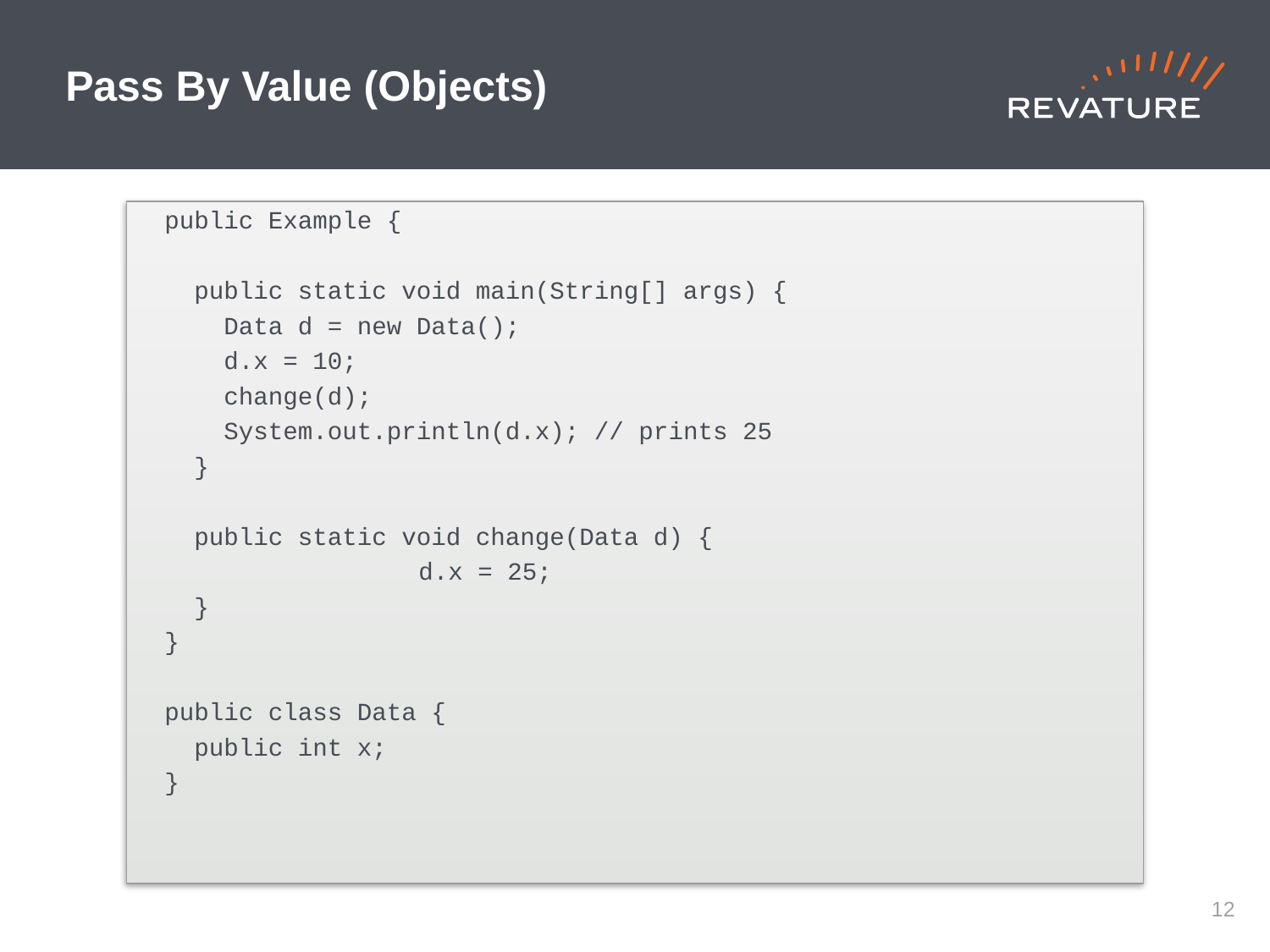

# Pass By Value (Objects)
public Example {

  public static void main(String[] args) {
    Data d = new Data();
    d.x = 10;
    change(d);
    System.out.println(d.x); // prints 25
  }

  public static void change(Data d) {
		d.x = 25;
  }
}

public class Data {
  public int x;
}
12